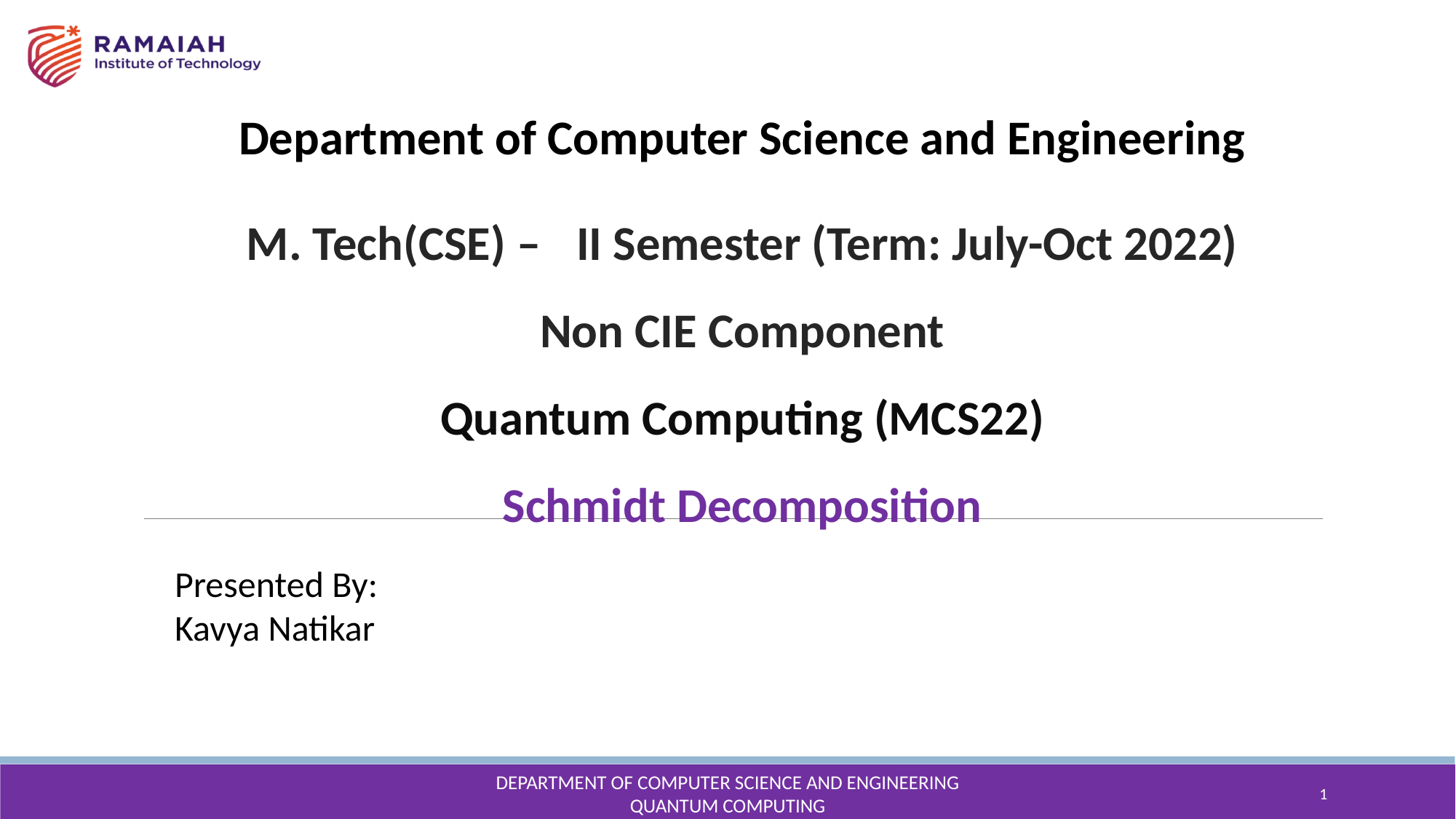

Department of Computer Science and Engineering
# M. Tech(CSE) –   II Semester (Term: July-Oct 2022) Non CIE Component Quantum Computing (MCS22) Schmidt Decomposition
Presented By:
Kavya Natikar

DEPARTMENT OF COMPUTER SCIENCE AND ENGINEERING
QUANTUM COMPUTING
1